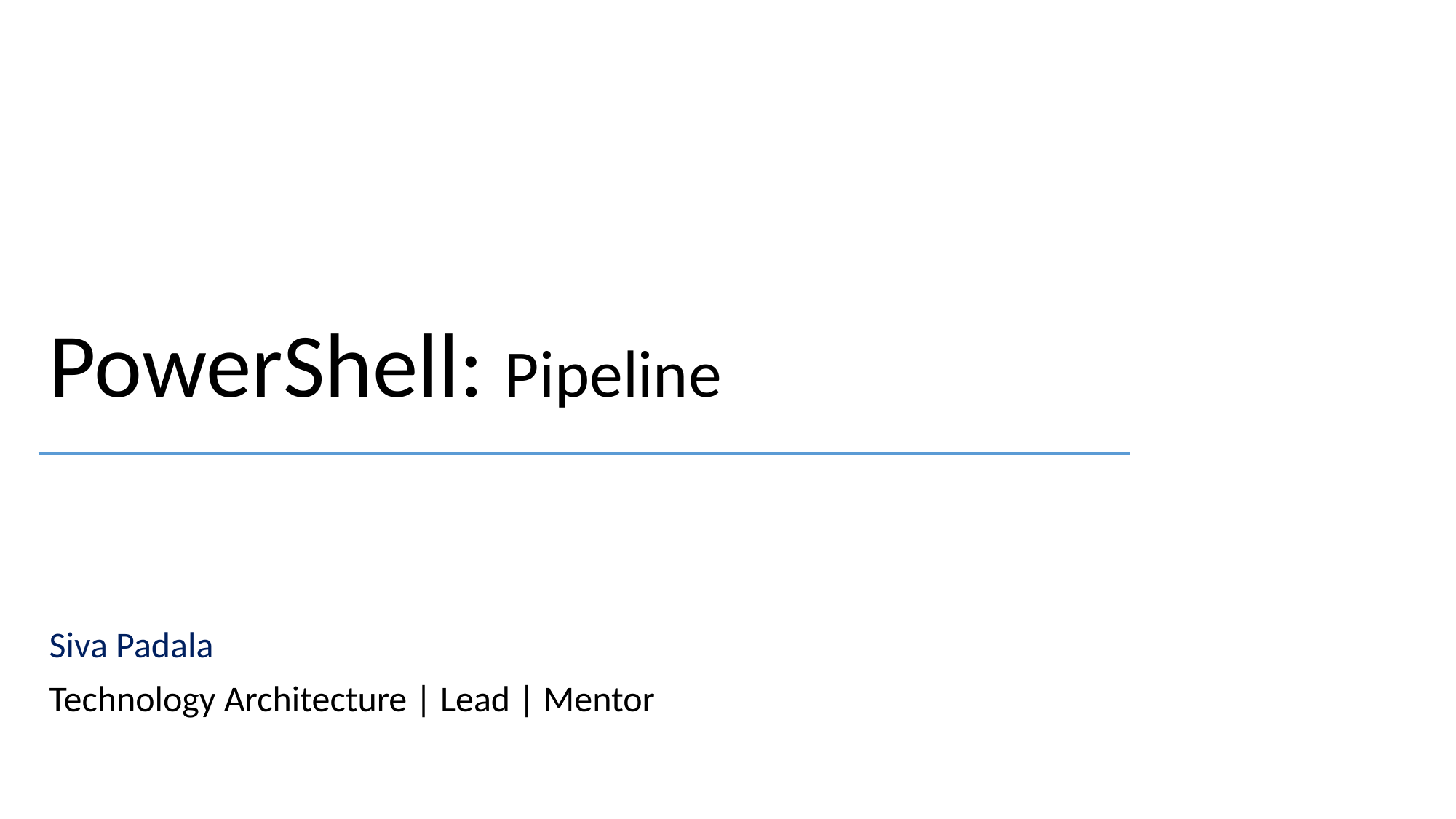

# PowerShell: Pipeline
Siva Padala
Technology Architecture | Lead | Mentor